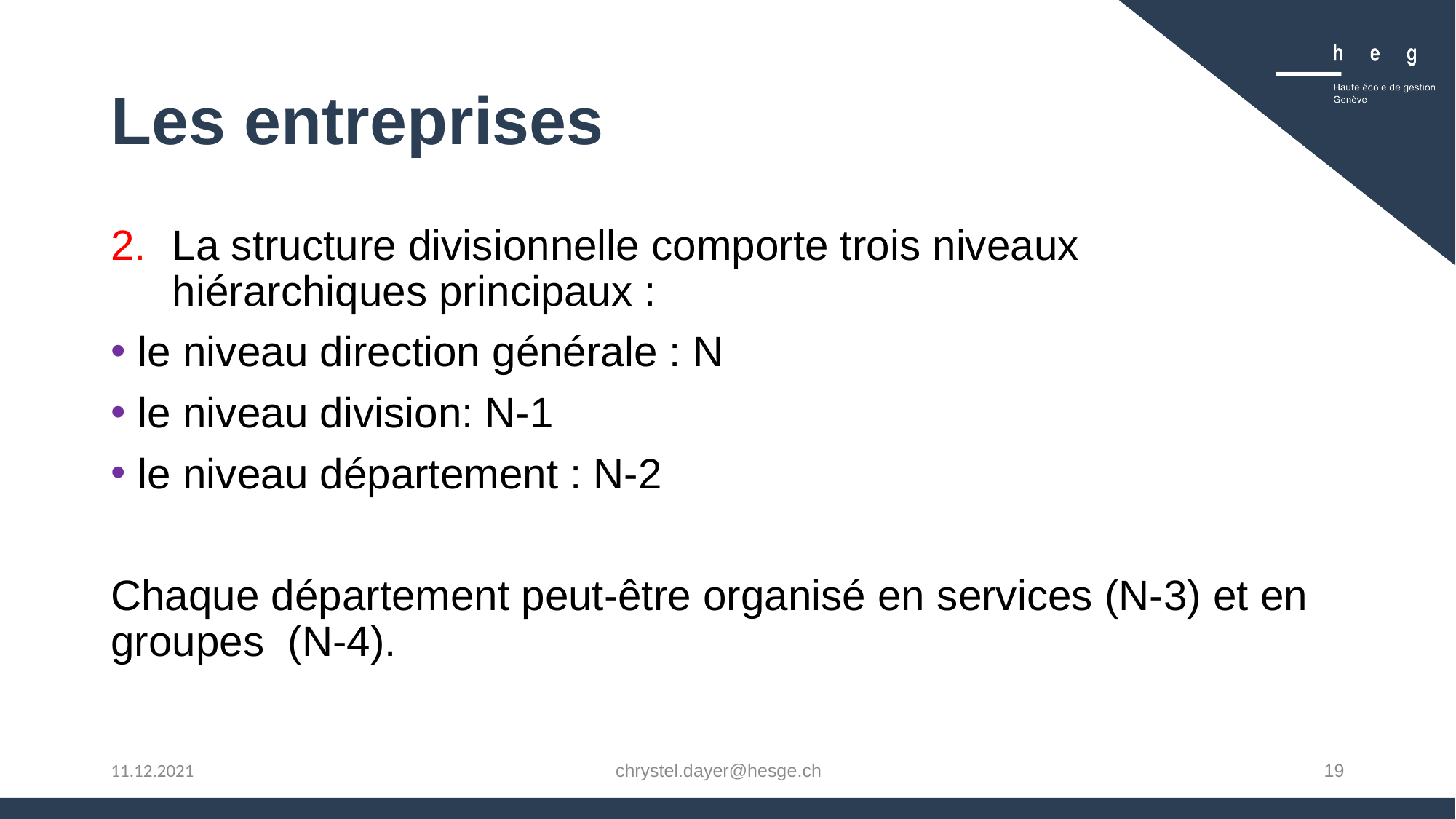

# Les entreprises
La structure divisionnelle comporte trois niveaux hiérarchiques principaux :
le niveau direction générale : N
le niveau division: N-1
le niveau département : N-2

Chaque département peut-être organisé en services (N-3) et en groupes  (N-4).

chrystel.dayer@hesge.ch
19